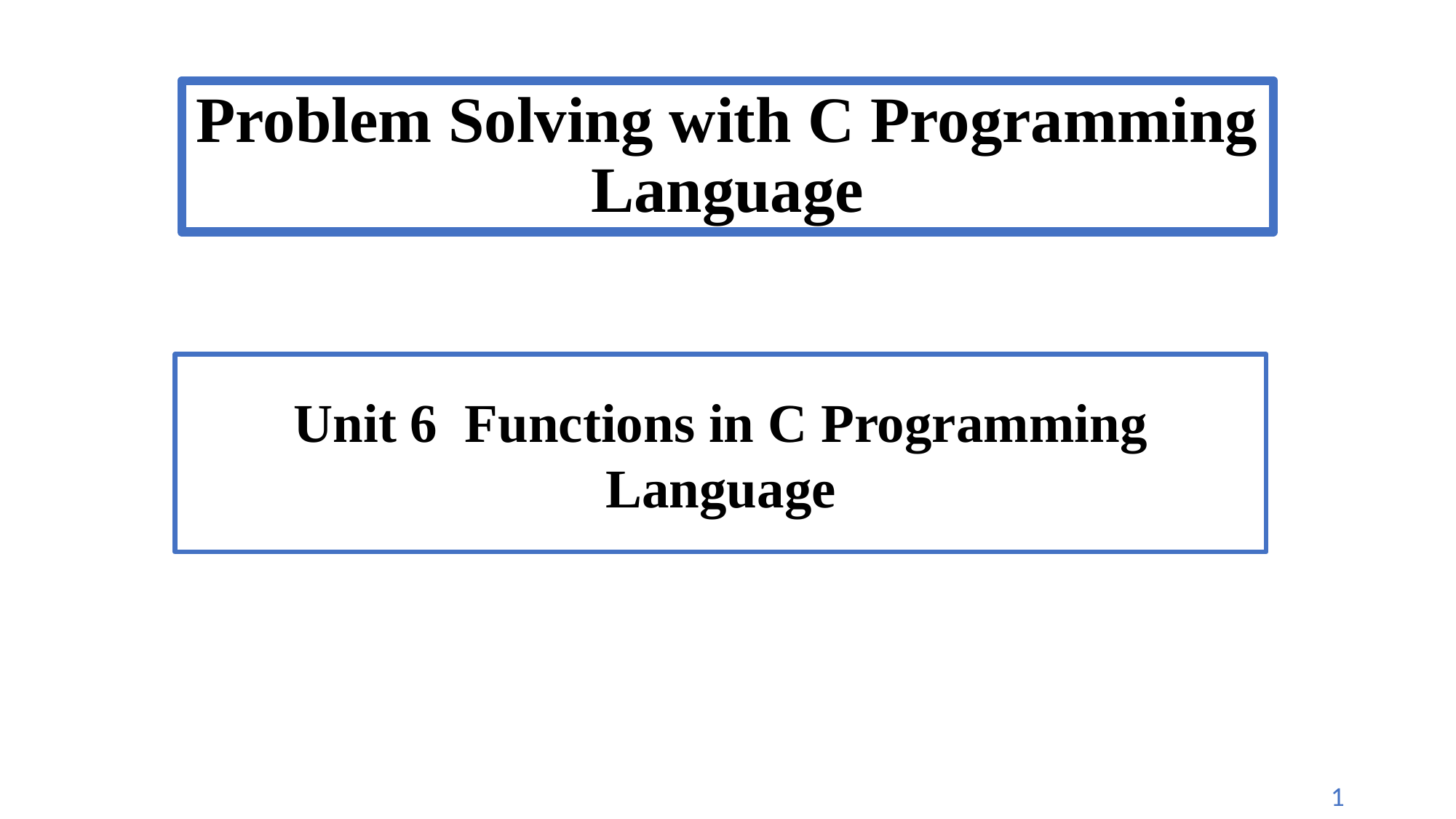

# Problem Solving with C Programming Language
Unit 6  Functions in C Programming Language